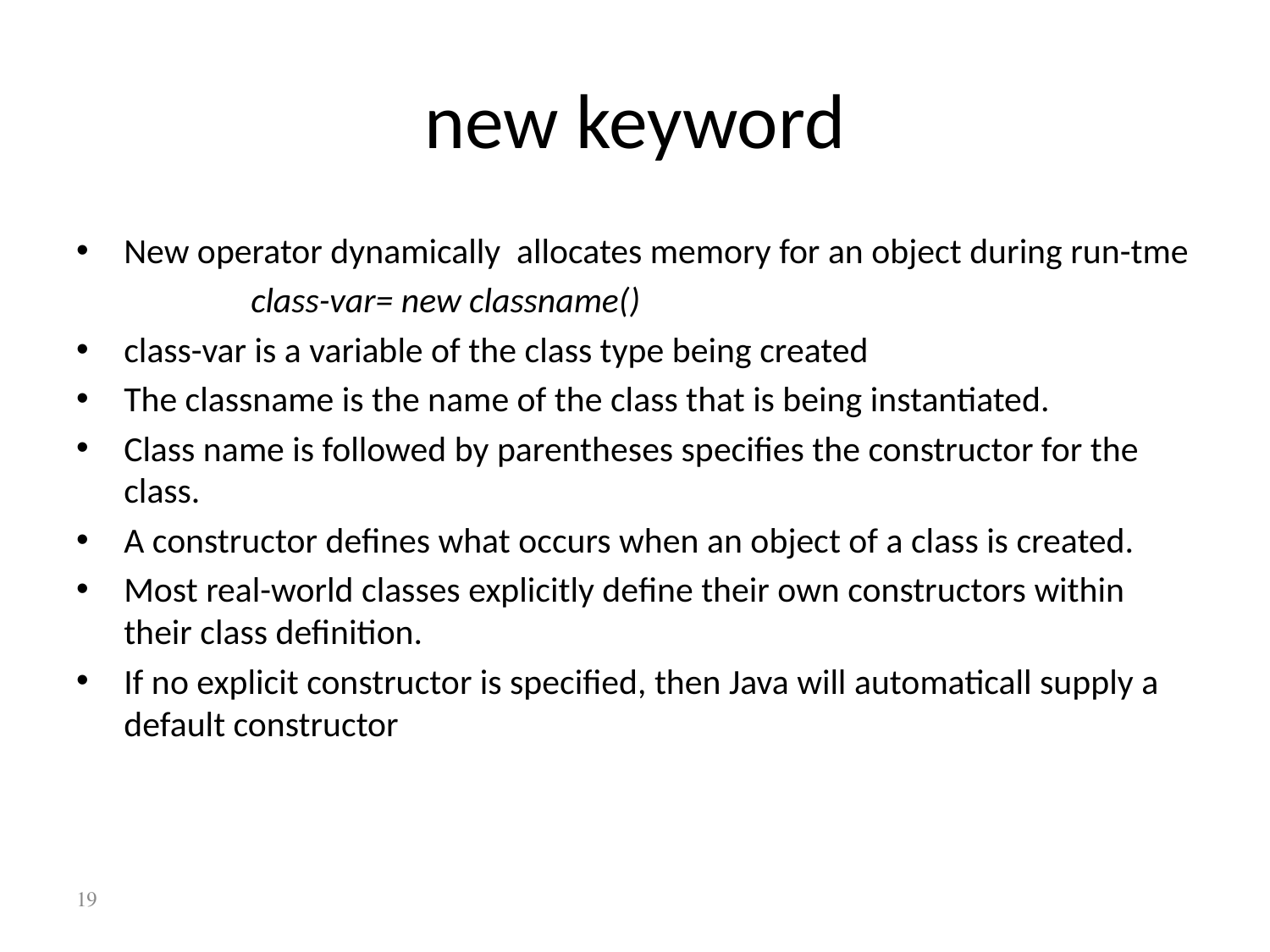

# new keyword
New operator dynamically  allocates memory for an object during run-tme
		class-var= new classname()
class-var is a variable of the class type being created
The classname is the name of the class that is being instantiated.
Class name is followed by parentheses specifies the constructor for the class.
A constructor defines what occurs when an object of a class is created.
Most real-world classes explicitly define their own constructors within their class definition.
If no explicit constructor is specified, then Java will automaticall supply a default constructor

19